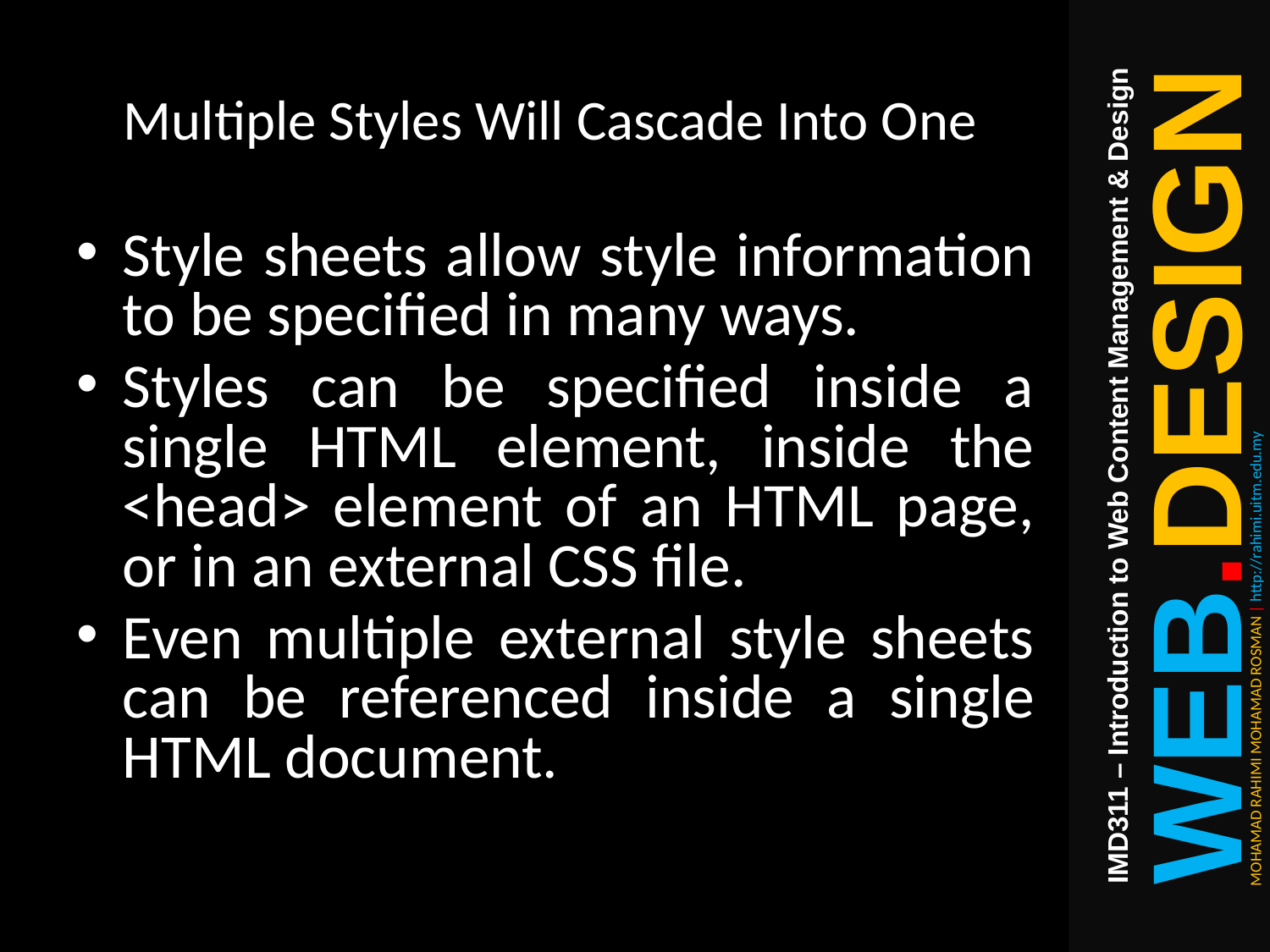

# Multiple Styles Will Cascade Into One
Style sheets allow style information to be specified in many ways.
Styles can be specified inside a single HTML element, inside the <head> element of an HTML page, or in an external CSS file.
Even multiple external style sheets can be referenced inside a single HTML document.